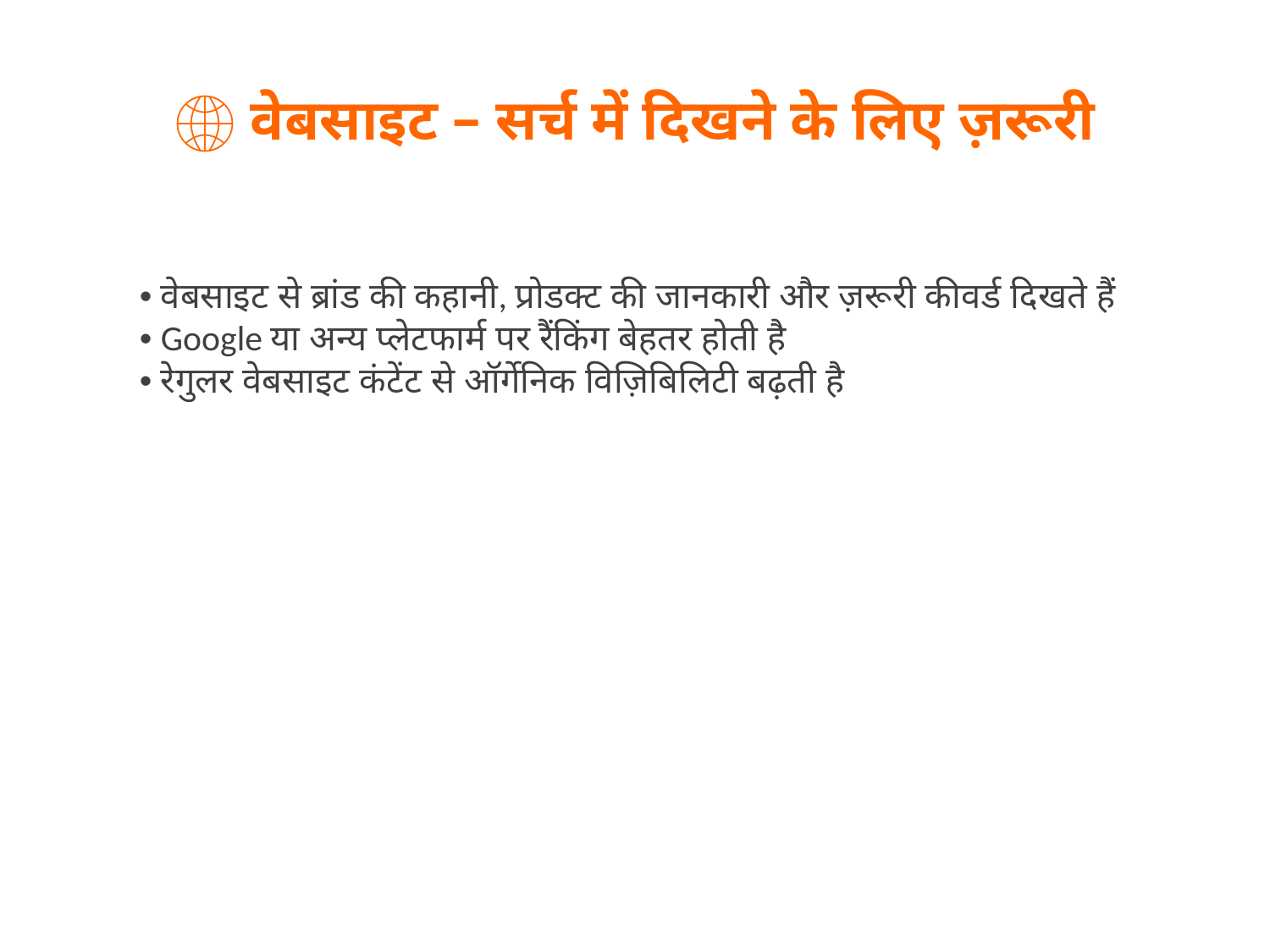

# 🌐 वेबसाइट – सर्च में दिखने के लिए ज़रूरी

• वेबसाइट से ब्रांड की कहानी, प्रोडक्ट की जानकारी और ज़रूरी कीवर्ड दिखते हैं
• Google या अन्य प्लेटफार्म पर रैंकिंग बेहतर होती है
• रेगुलर वेबसाइट कंटेंट से ऑर्गेनिक विज़िबिलिटी बढ़ती है